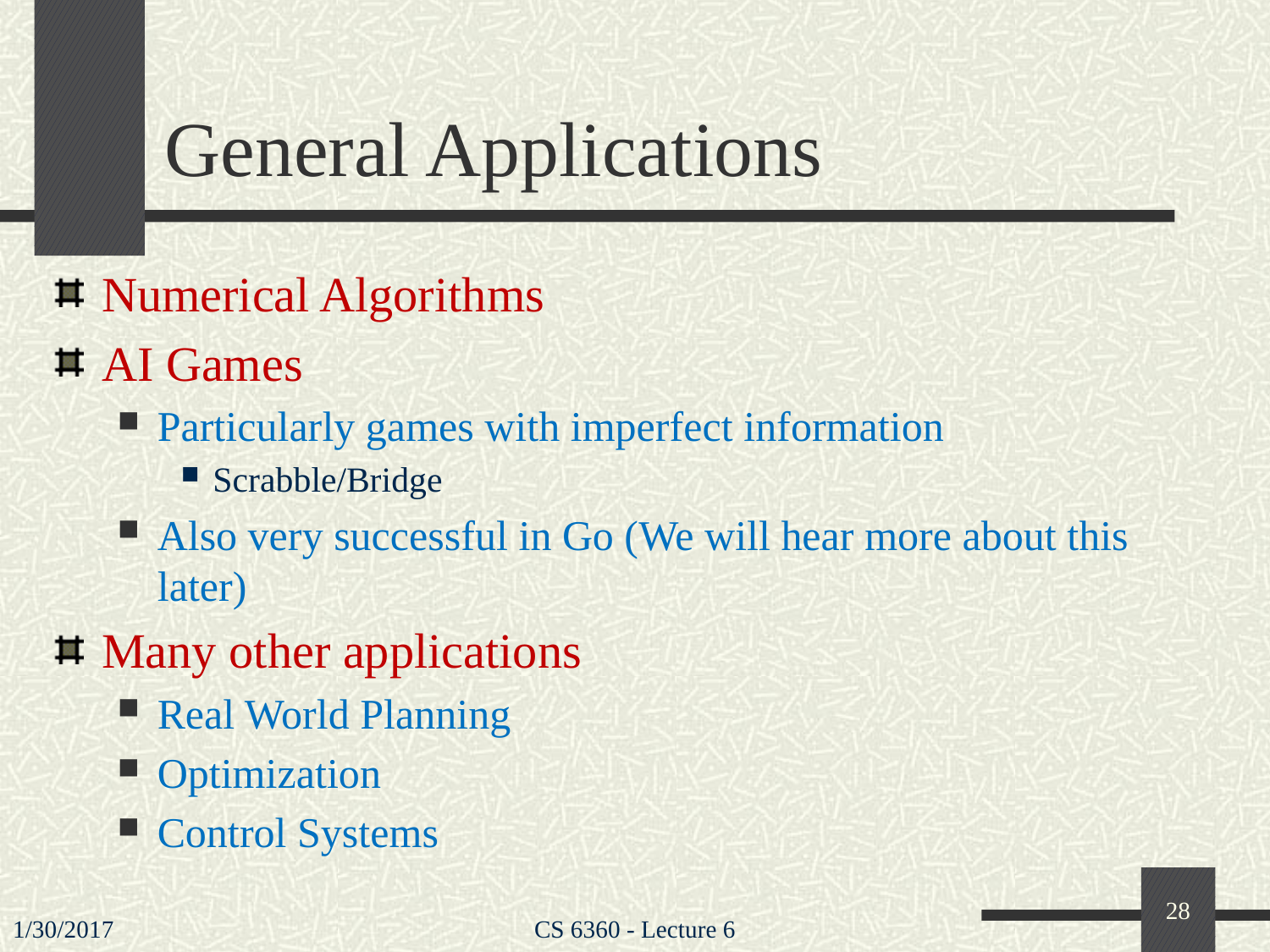

# General Applications
Numerical Algorithms
AI Games
Particularly games with imperfect information
Scrabble/Bridge
Also very successful in Go (We will hear more about this later)
Many other applications
Real World Planning
Optimization
Control Systems
28
1/30/2017
CS 6360 - Lecture 6